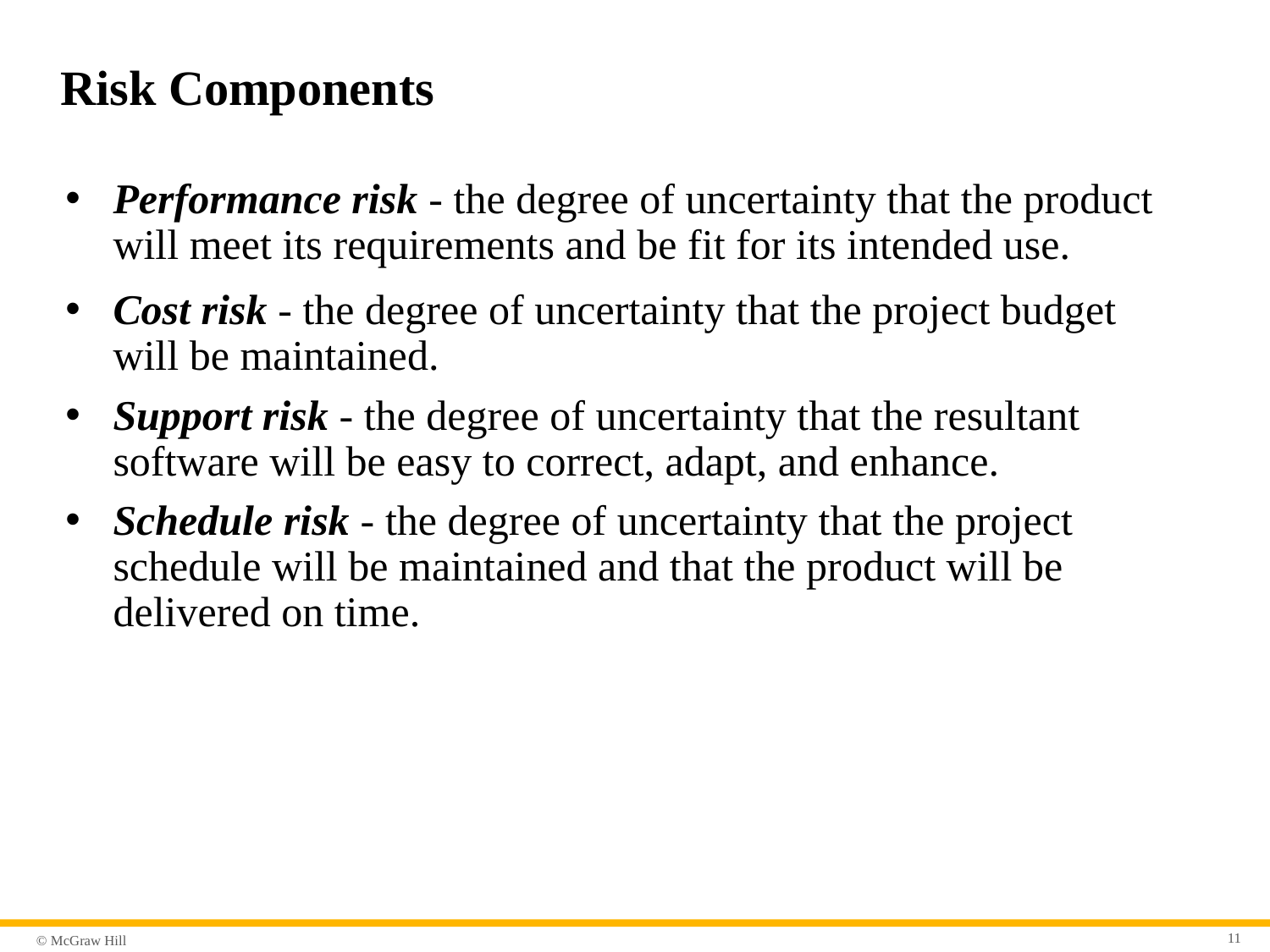

# Risk Components
Performance risk - the degree of uncertainty that the product will meet its requirements and be fit for its intended use.
Cost risk - the degree of uncertainty that the project budget will be maintained.
Support risk - the degree of uncertainty that the resultant software will be easy to correct, adapt, and enhance.
Schedule risk - the degree of uncertainty that the project schedule will be maintained and that the product will be delivered on time.
11